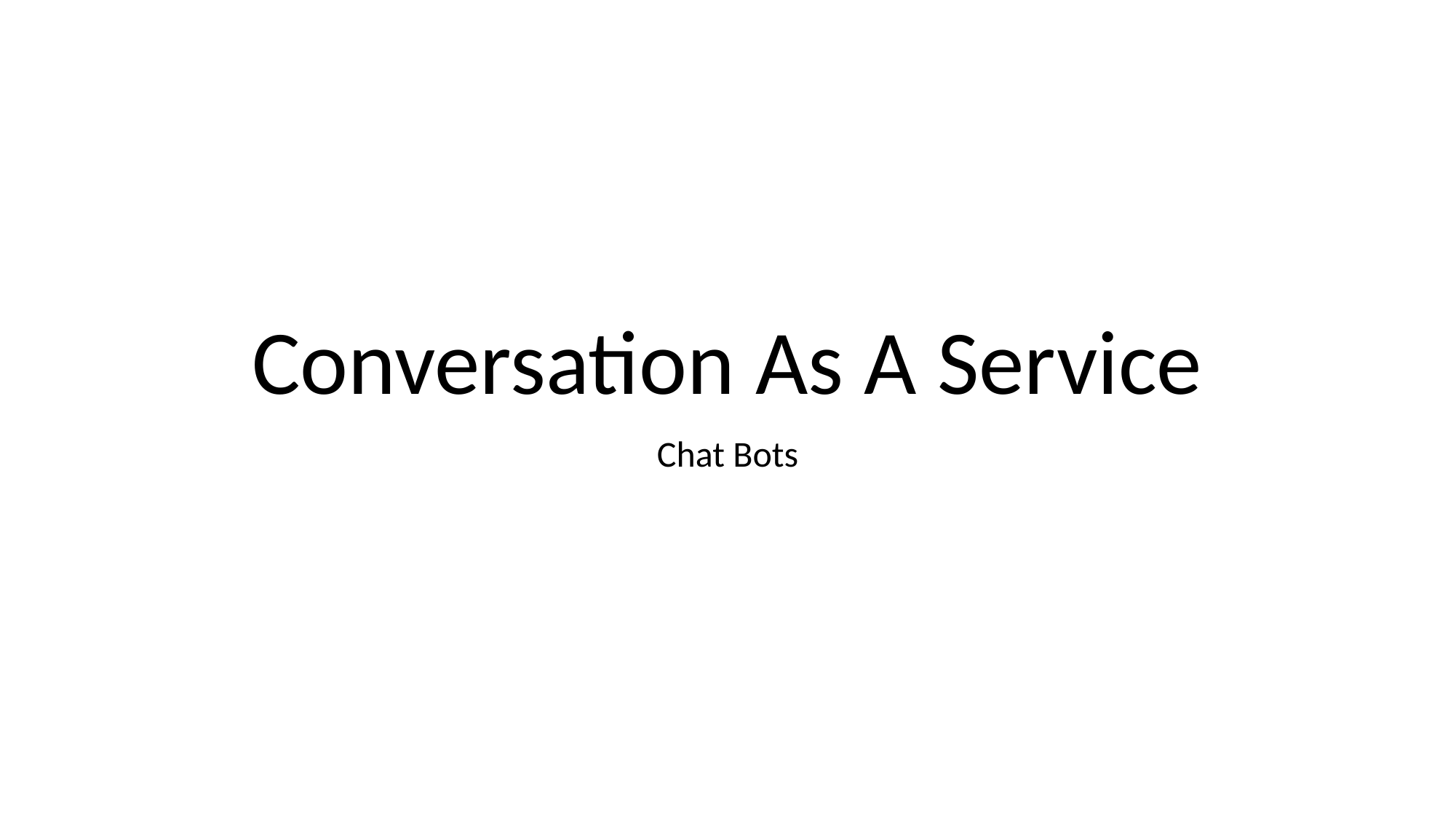

# Conversation As A Service
Chat Bots